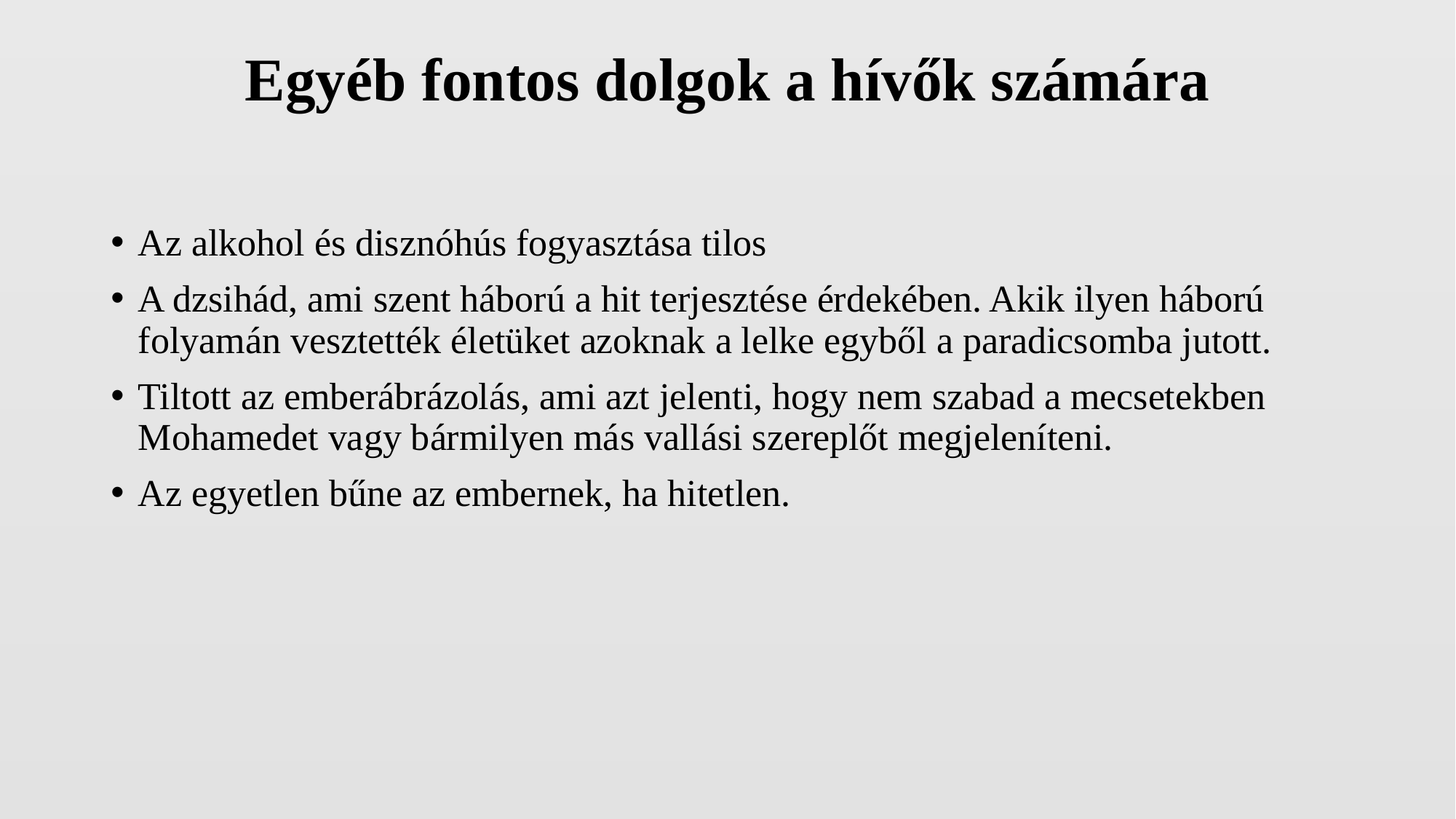

# Egyéb fontos dolgok a hívők számára
Az alkohol és disznóhús fogyasztása tilos
A dzsihád, ami szent háború a hit terjesztése érdekében. Akik ilyen háború folyamán vesztették életüket azoknak a lelke egyből a paradicsomba jutott.
Tiltott az emberábrázolás, ami azt jelenti, hogy nem szabad a mecsetekben Mohamedet vagy bármilyen más vallási szereplőt megjeleníteni.
Az egyetlen bűne az embernek, ha hitetlen.